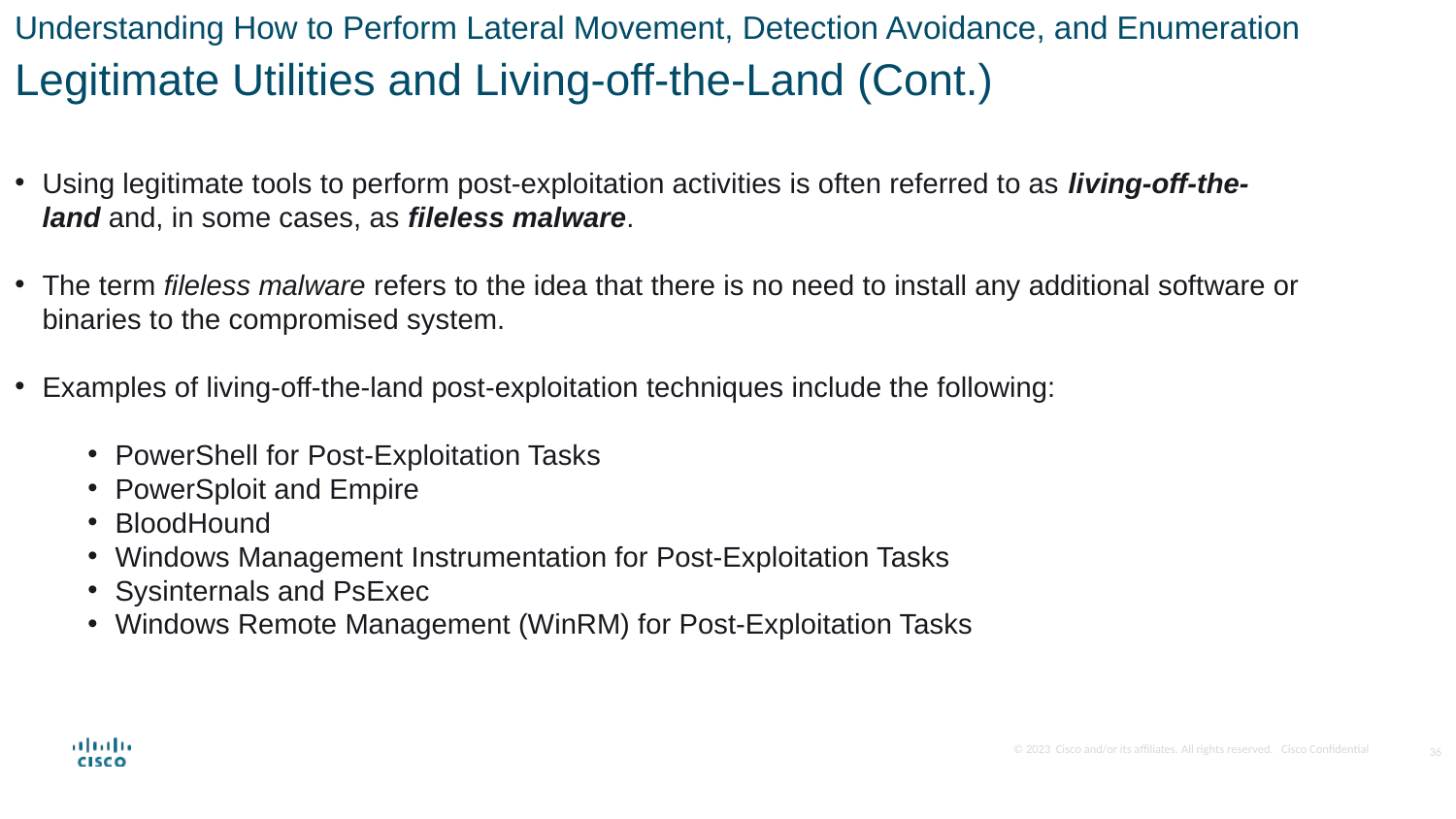

Understanding How to Perform Lateral Movement, Detection Avoidance, and Enumeration
Legitimate Utilities and Living-off-the-Land (Cont.)

Using legitimate tools to perform post-exploitation activities is often referred to as living-off-the-land and, in some cases, as fileless malware.

The term fileless malware refers to the idea that there is no need to install any additional software or binaries to the compromised system.

Examples of living-off-the-land post-exploitation techniques include the following:

PowerShell for Post-Exploitation Tasks
PowerSploit and Empire
BloodHound
Windows Management Instrumentation for Post-Exploitation Tasks
Sysinternals and PsExec
Windows Remote Management (WinRM) for Post-Exploitation Tasks
36